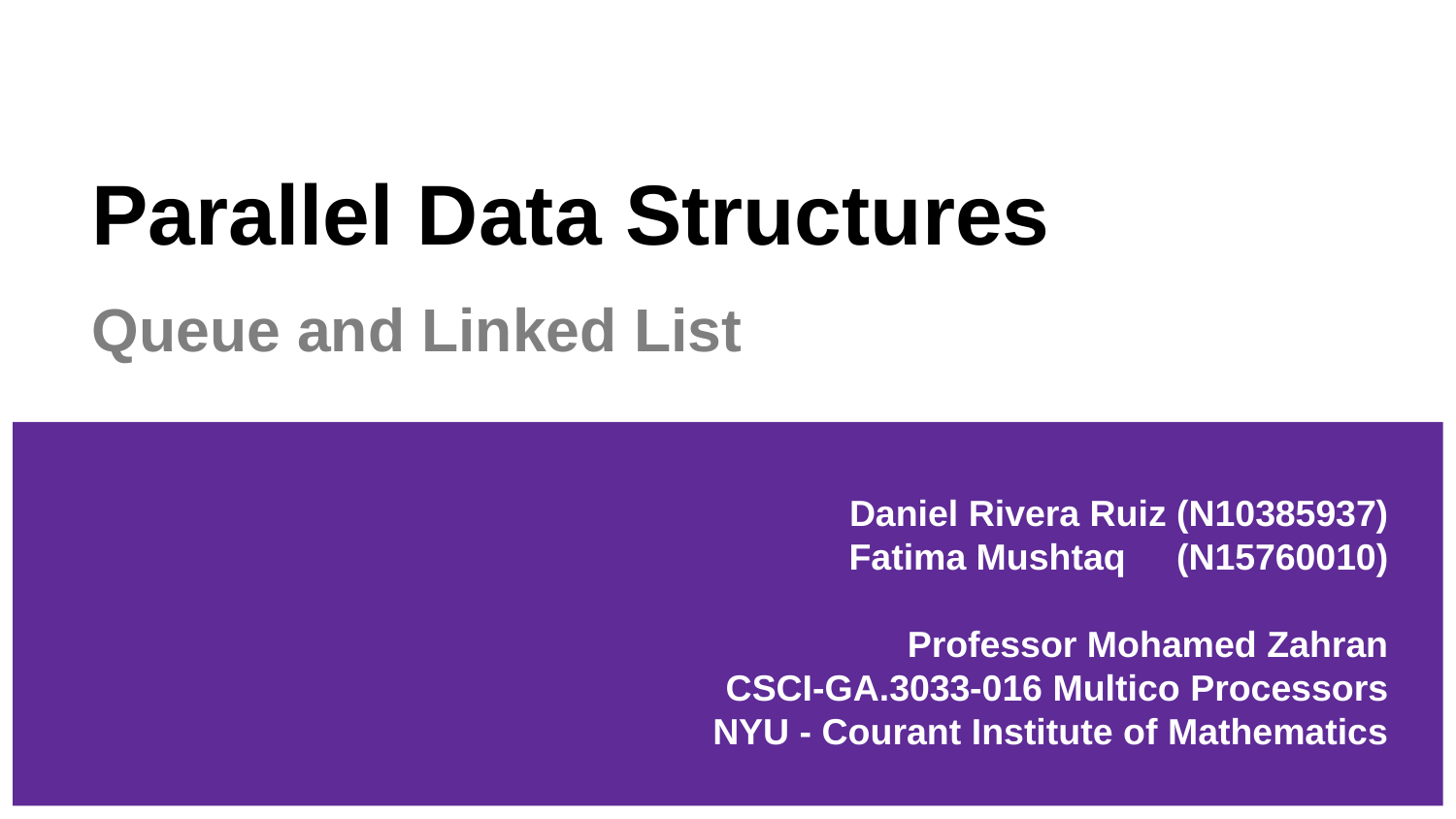

# Parallel Data Structures
Queue and Linked List
Daniel Rivera Ruiz (N10385937)
Fatima Mushtaq     (N15760010)

Professor Mohamed Zahran
CSCI-GA.3033-016 Multico Processors
NYU - Courant Institute of Mathematics